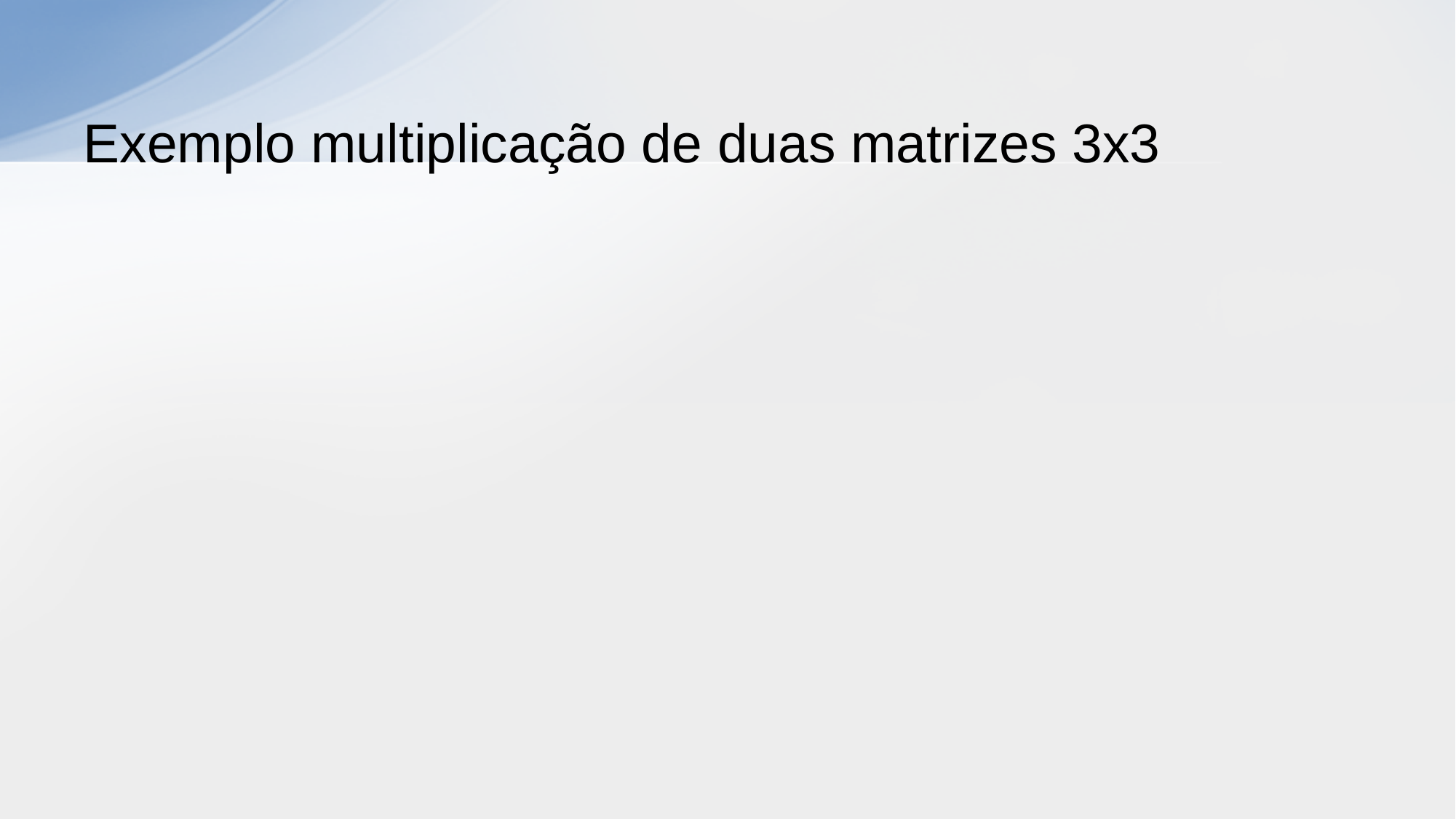

# Exemplo multiplicação de duas matrizes 3x3